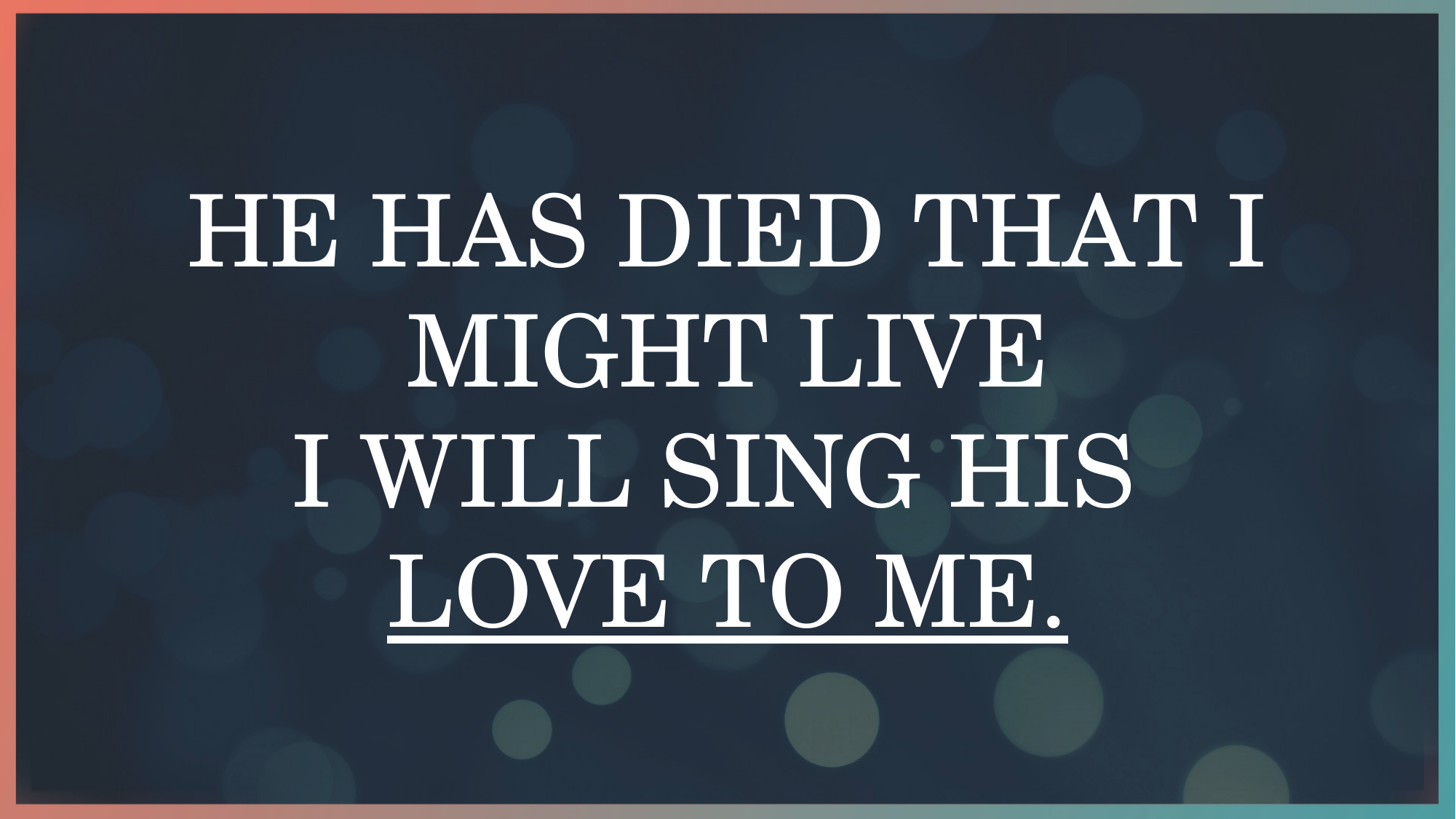

HE HAS DIED THAT I MIGHT LIVE
I WILL SING HIS
LOVE TO ME.